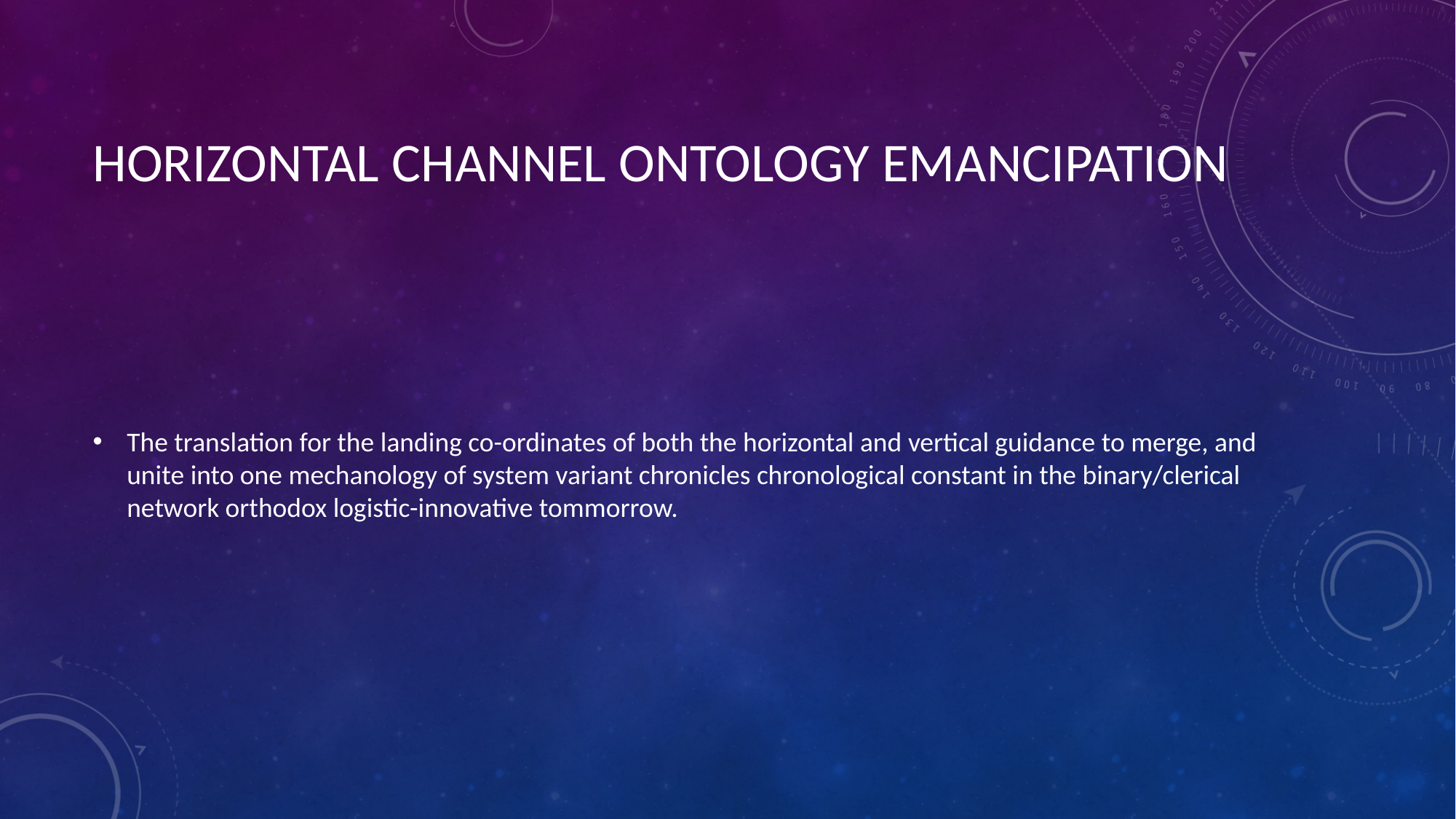

# Horizontal channel ontology emancipation
The translation for the landing co-ordinates of both the horizontal and vertical guidance to merge, and unite into one mechanology of system variant chronicles chronological constant in the binary/clerical network orthodox logistic-innovative tommorrow.